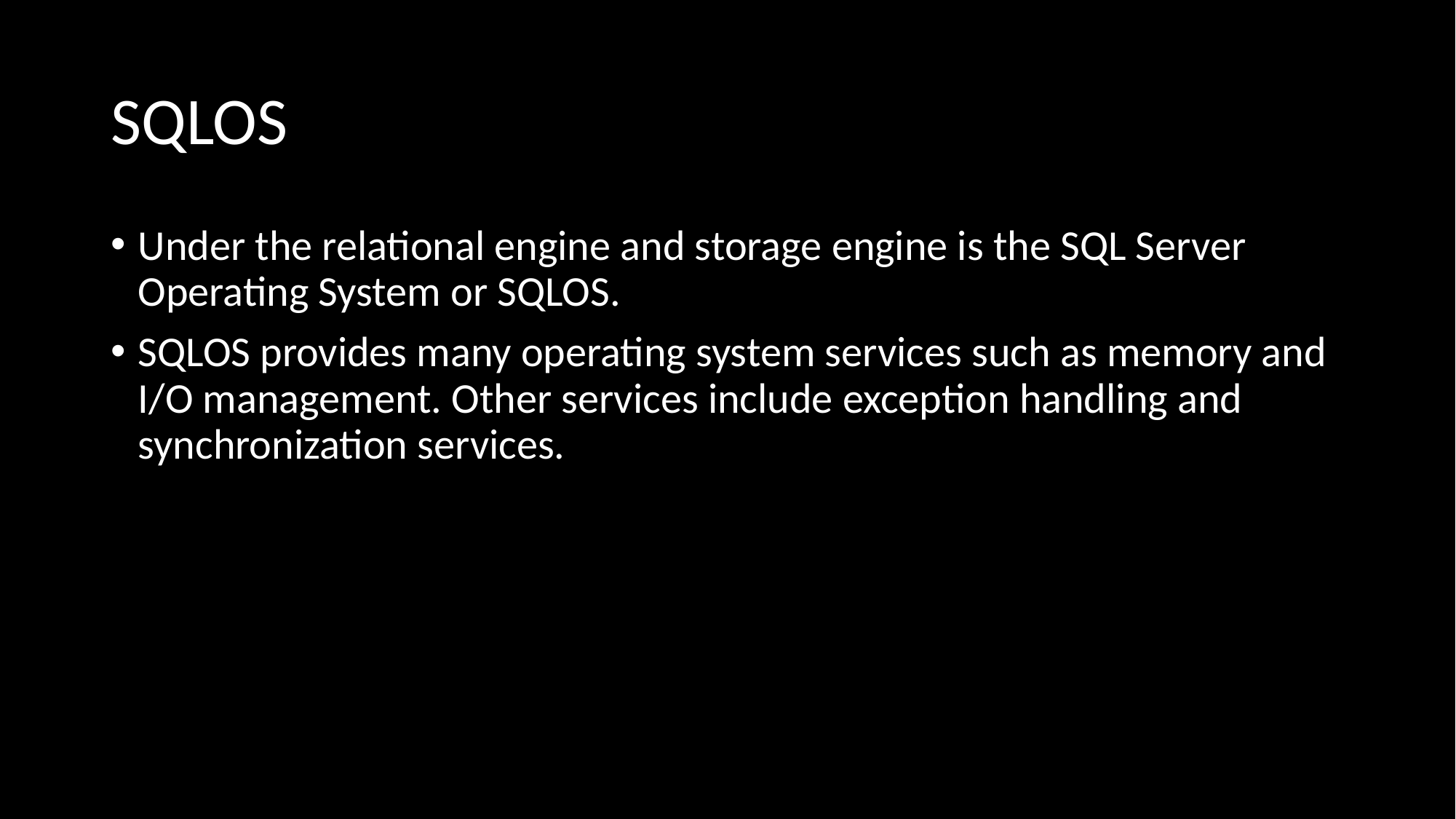

# SQLOS
Under the relational engine and storage engine is the SQL Server Operating System or SQLOS.
SQLOS provides many operating system services such as memory and I/O management. Other services include exception handling and synchronization services.